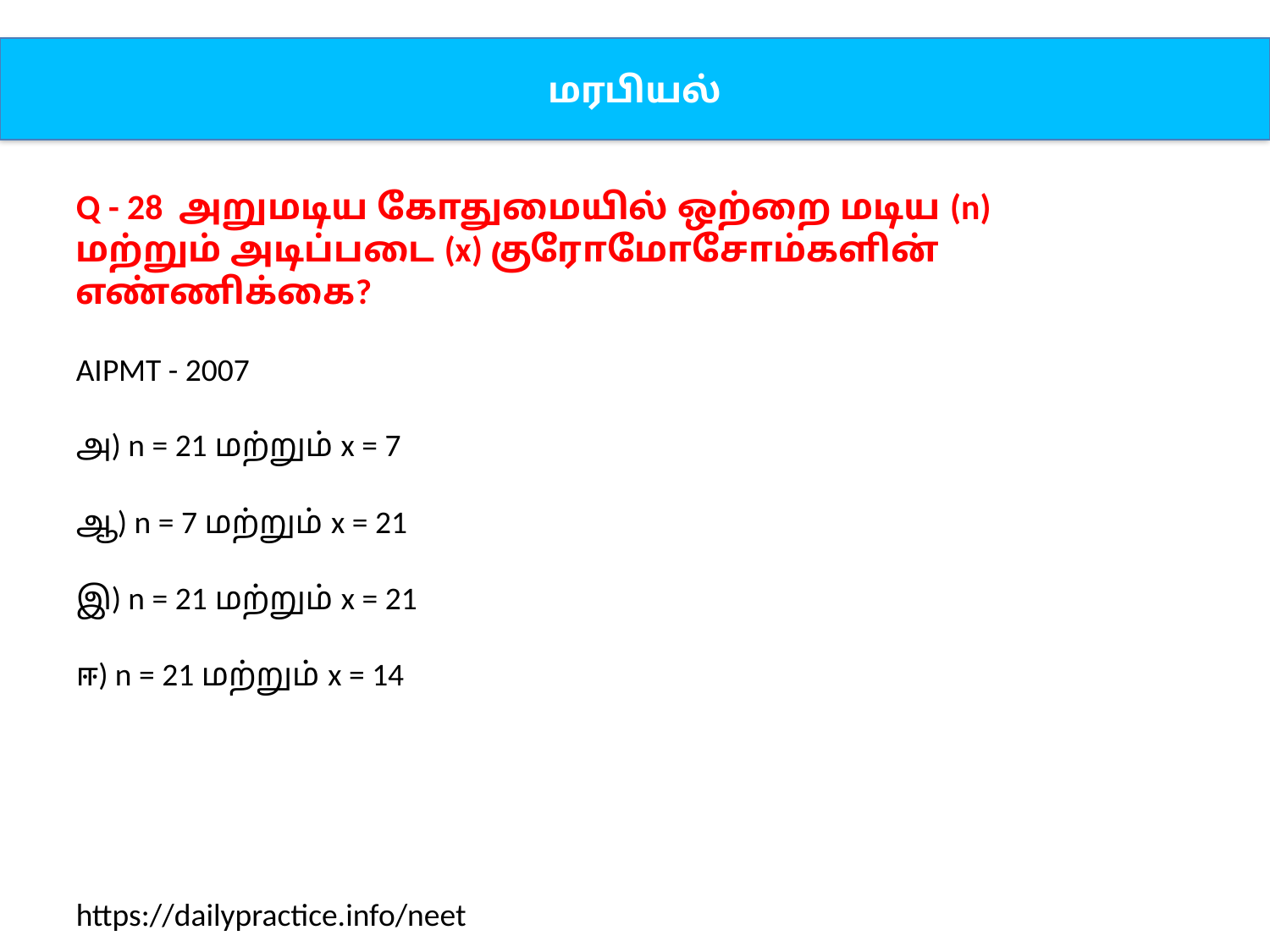

மரபியல்

Q - 28  அறுமடிய கோதுமையில் ஒற்றை மடிய (n) மற்றும் அடிப்படை (x) குரோமோசோம்களின் எண்ணிக்கை?

AIPMT - 2007

அ) n = 21 மற்றும் x = 7

ஆ) n = 7 மற்றும் x = 21

இ) n = 21 மற்றும் x = 21

ஈ) n = 21 மற்றும் x = 14
https://dailypractice.info/neet